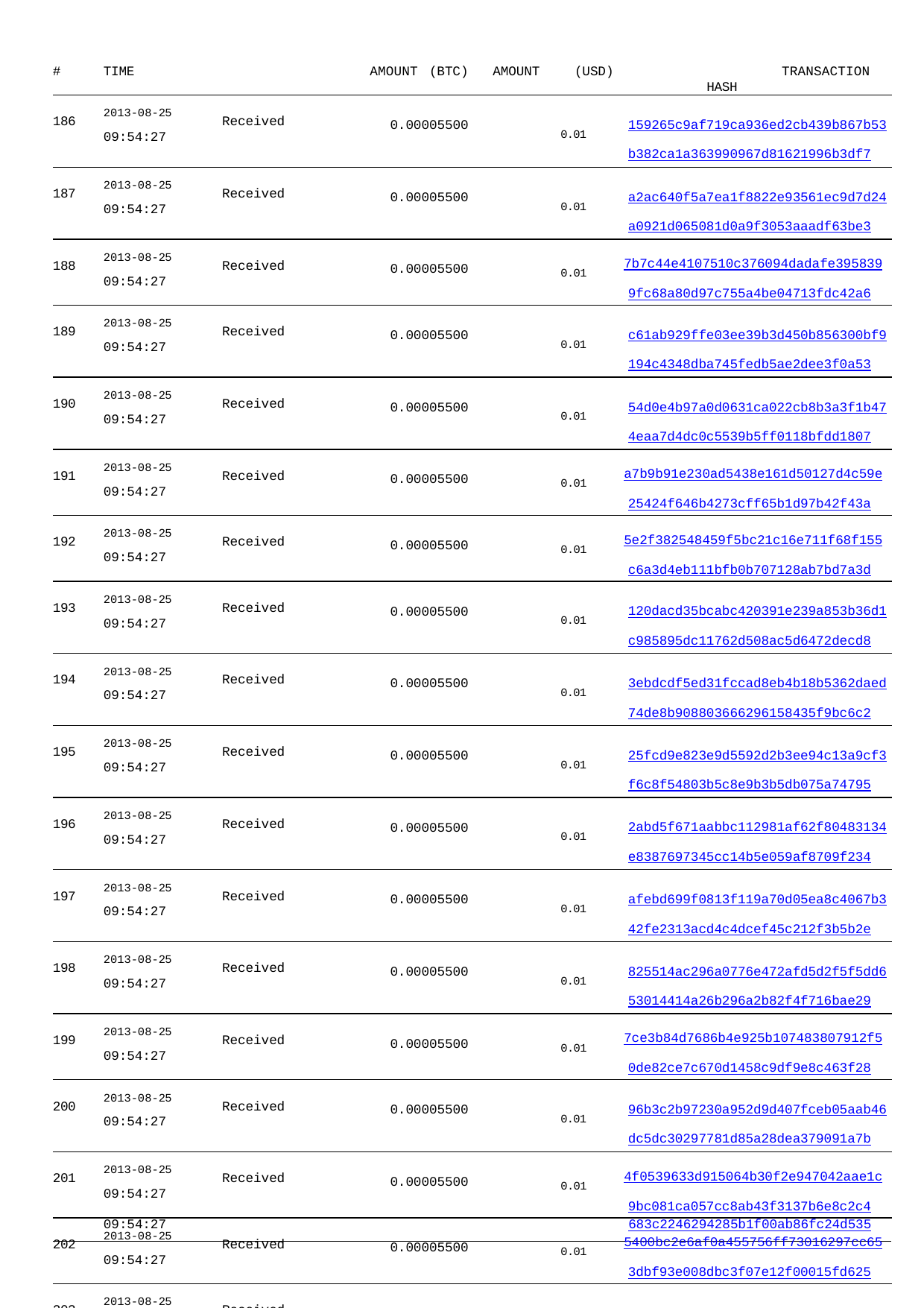

| # TIME | AMOUNT (BTC) | AMOUNT | (USD) TRANSACTION HASH |
| --- | --- | --- | --- |
| 186 2013-08-25 Received 09:54:27 | 0.00005500 |  | 0.01 159265c9af719ca936ed2cb439b867b53 b382ca1a363990967d81621996b3df7 |
| 187 2013-08-25 Received 09:54:27 | 0.00005500 |  | 0.01 a2ac640f5a7ea1f8822e93561ec9d7d24 a0921d065081d0a9f3053aaadf63be3 |
| 188 2013-08-25 Received 09:54:27 | 0.00005500 |  | 0.01 7b7c44e4107510c376094dadafe395839 9fc68a80d97c755a4be04713fdc42a6 |
| 189 2013-08-25 Received 09:54:27 | 0.00005500 |  | 0.01 c61ab929ffe03ee39b3d450b856300bf9 194c4348dba745fedb5ae2dee3f0a53 |
| 190 2013-08-25 Received 09:54:27 | 0.00005500 |  | 0.01 54d0e4b97a0d0631ca022cb8b3a3f1b47 4eaa7d4dc0c5539b5ff0118bfdd1807 |
| 191 2013-08-25 Received 09:54:27 | 0.00005500 |  | 0.01 a7b9b91e230ad5438e161d50127d4c59e 25424f646b4273cff65b1d97b42f43a |
| 192 2013-08-25 Received 09:54:27 | 0.00005500 |  | 0.01 5e2f382548459f5bc21c16e711f68f155 c6a3d4eb111bfb0b707128ab7bd7a3d |
| 193 2013-08-25 Received 09:54:27 | 0.00005500 |  | 0.01 120dacd35bcabc420391e239a853b36d1 c985895dc11762d508ac5d6472decd8 |
| 194 2013-08-25 Received 09:54:27 | 0.00005500 |  | 0.01 3ebdcdf5ed31fccad8eb4b18b5362daed 74de8b908803666296158435f9bc6c2 |
| 195 2013-08-25 Received 09:54:27 | 0.00005500 |  | 0.01 25fcd9e823e9d5592d2b3ee94c13a9cf3 f6c8f54803b5c8e9b3b5db075a74795 |
| 196 2013-08-25 Received 09:54:27 | 0.00005500 |  | 0.01 2abd5f671aabbc112981af62f80483134 e8387697345cc14b5e059af8709f234 |
| 197 2013-08-25 Received 09:54:27 | 0.00005500 |  | 0.01 afebd699f0813f119a70d05ea8c4067b3 42fe2313acd4c4dcef45c212f3b5b2e |
| 198 2013-08-25 Received 09:54:27 | 0.00005500 |  | 0.01 825514ac296a0776e472afd5d2f5f5dd6 53014414a26b296a2b82f4f716bae29 |
| 199 2013-08-25 Received 09:54:27 | 0.00005500 |  | 0.01 7ce3b84d7686b4e925b107483807912f5 0de82ce7c670d1458c9df9e8c463f28 |
| 200 2013-08-25 Received 09:54:27 | 0.00005500 |  | 0.01 96b3c2b97230a952d9d407fceb05aab46 dc5dc30297781d85a28dea379091a7b |
| 201 2013-08-25 Received 09:54:27 | 0.00005500 |  | 0.01 4f0539633d915064b30f2e947042aae1c 9bc081ca057cc8ab43f3137b6e8c2c4 |
| 202 2013-08-25 Received 09:54:27 | 0.00005500 |  | 0.01 5400bc2e6af0a455756ff73016297cc65 3dbf93e008dbc3f07e12f00015fd625 |
| 203 2013-08-25 Received 09:54:27 | 0.00005500 |  | 0.01 ebda2224fcb80c8b20e5c31f4d0689857 9ba87f7d8c5ea255f541f102305cece |
| 204 2013-08-25 Received | 0.00005500 |  | 0.01 44f8ecb6919388bb16564427109ad1f03 |
09:54:27
683c2246294285b1f00ab86fc24d535